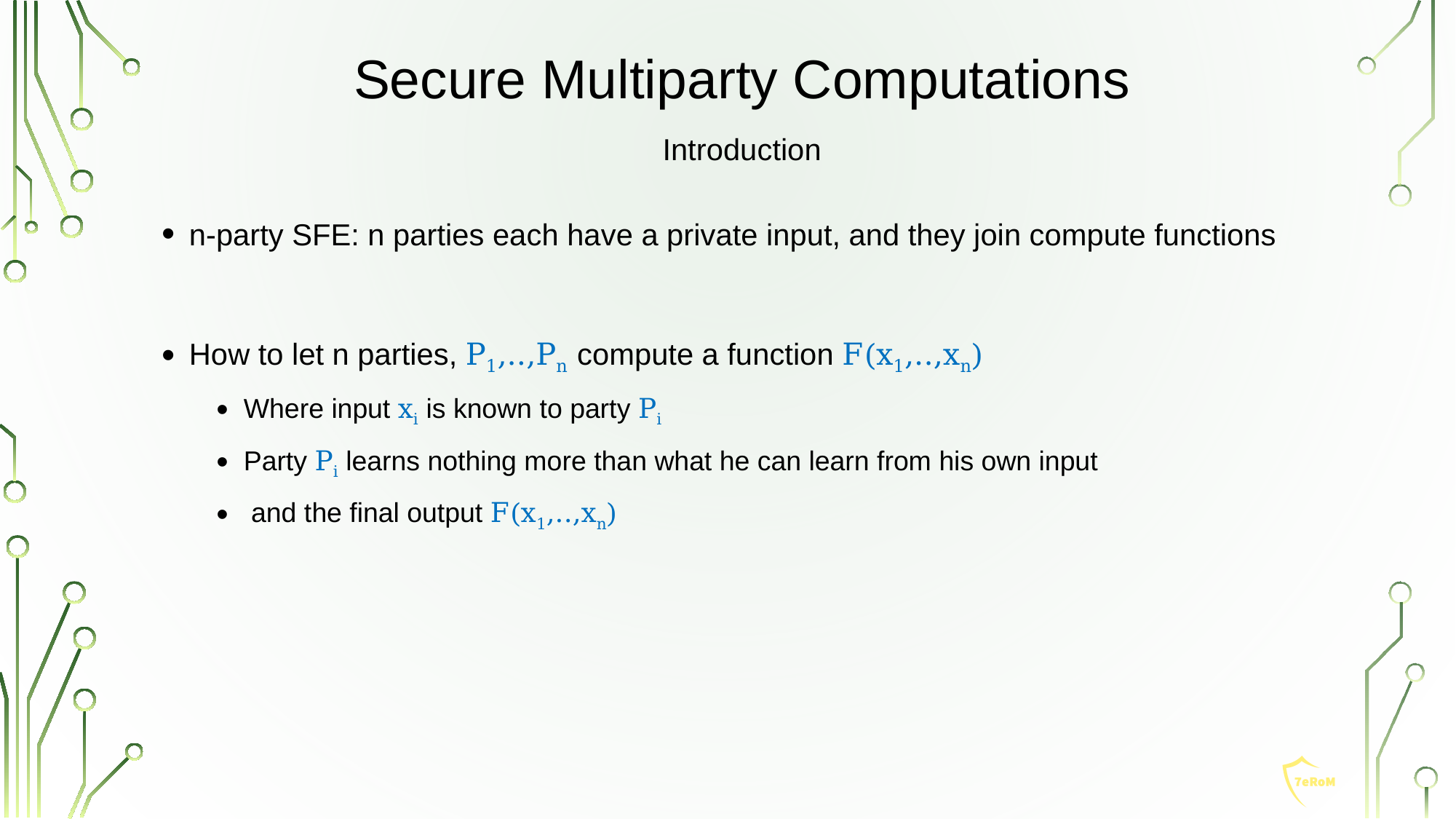

Secure Multiparty Computations
Introduction
n-party SFE: n parties each have a private input, and they join compute functions

How to let n parties, P1,..,Pn compute a function F(x1,..,xn)
Where input xi is known to party Pi
Party Pi learns nothing more than what he can learn from his own input
 and the final output F(x1,..,xn)